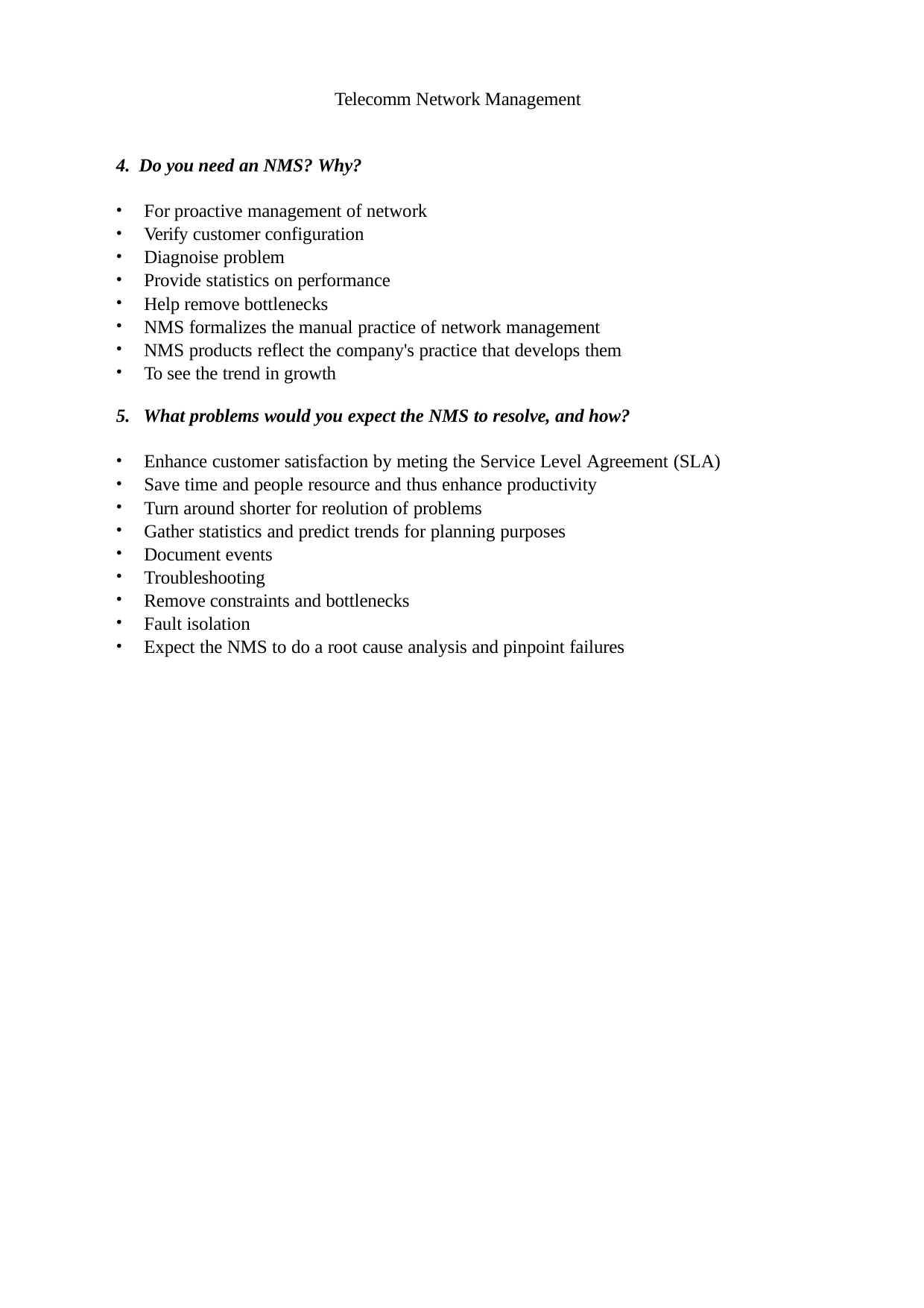

Telecomm Network Management

4. Do you need an NMS? Why?

For proactive management of network
Verify customer configuration
Diagnoise problem
Provide statistics on performance
Help remove bottlenecks
NMS formalizes the manual practice of network management
NMS products reflect the company's practice that develops them
To see the trend in growth
5.   What problems would you expect the NMS to resolve, and how?

Enhance customer satisfaction by meting the Service Level Agreement (SLA)
Save time and people resource and thus enhance productivity
Turn around shorter for reolution of problems
Gather statistics and predict trends for planning purposes
Document events
Troubleshooting
Remove constraints and bottlenecks
Fault isolation
Expect the NMS to do a root cause analysis and pinpoint failures